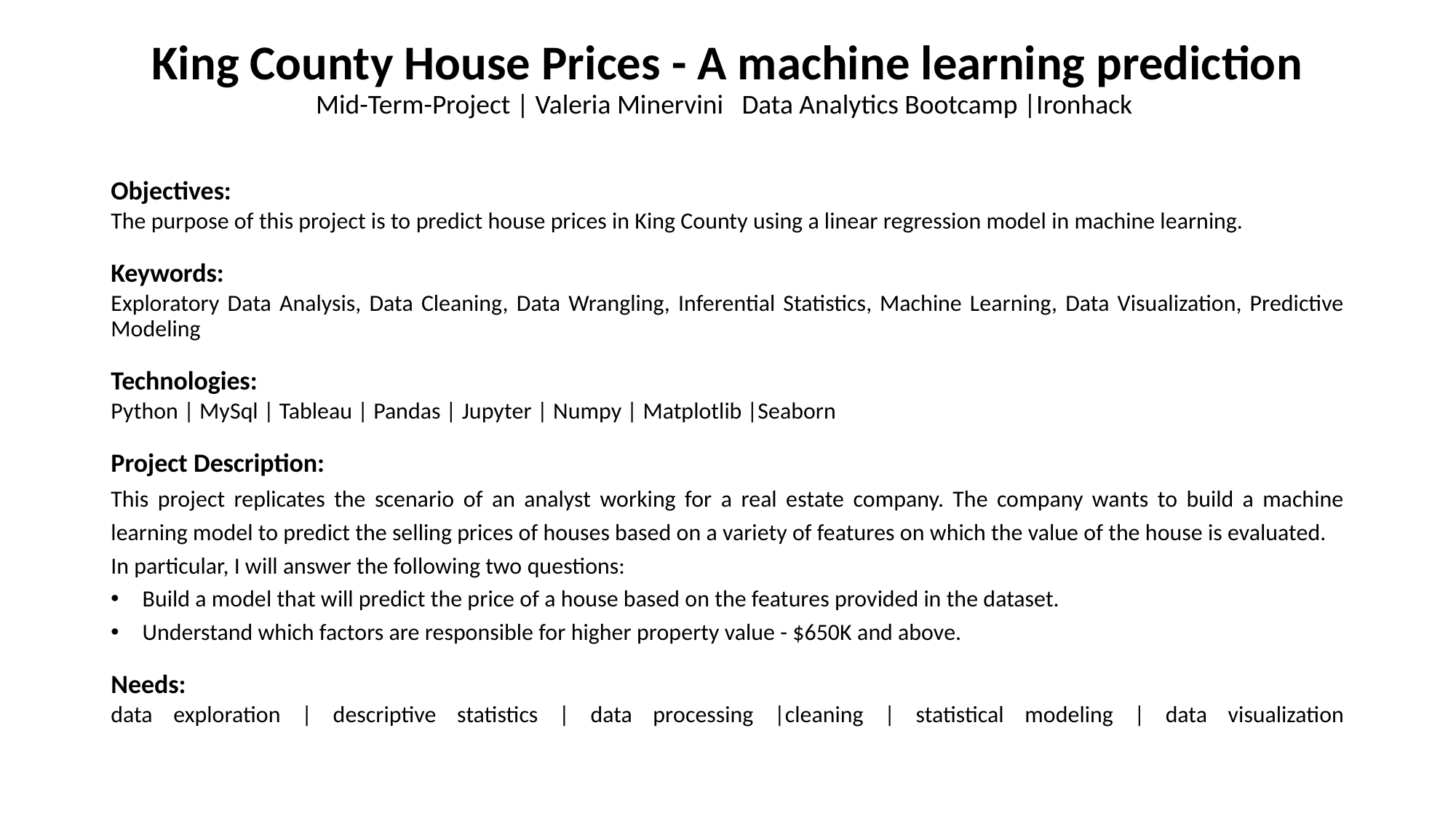

# King County House Prices - A machine learning prediction Mid-Term-Project | Valeria Minervini   Data Analytics Bootcamp |Ironhack
Objectives:
The purpose of this project is to predict house prices in King County using a linear regression model in machine learning.
Keywords:
Exploratory Data Analysis, Data Cleaning, Data Wrangling, Inferential Statistics, Machine Learning, Data Visualization, Predictive Modeling
Technologies:
Python | MySql | Tableau | Pandas | Jupyter | Numpy | Matplotlib |Seaborn
Project Description:
This project replicates the scenario of an analyst working for a real estate company. The company wants to build a machine learning model to predict the selling prices of houses based on a variety of features on which the value of the house is evaluated.
In particular, I will answer the following two questions:
 Build a model that will predict the price of a house based on the features provided in the dataset.
 Understand which factors are responsible for higher property value - $650K and above.
Needs:
data exploration | descriptive statistics | data processing |cleaning | statistical modeling | data visualization